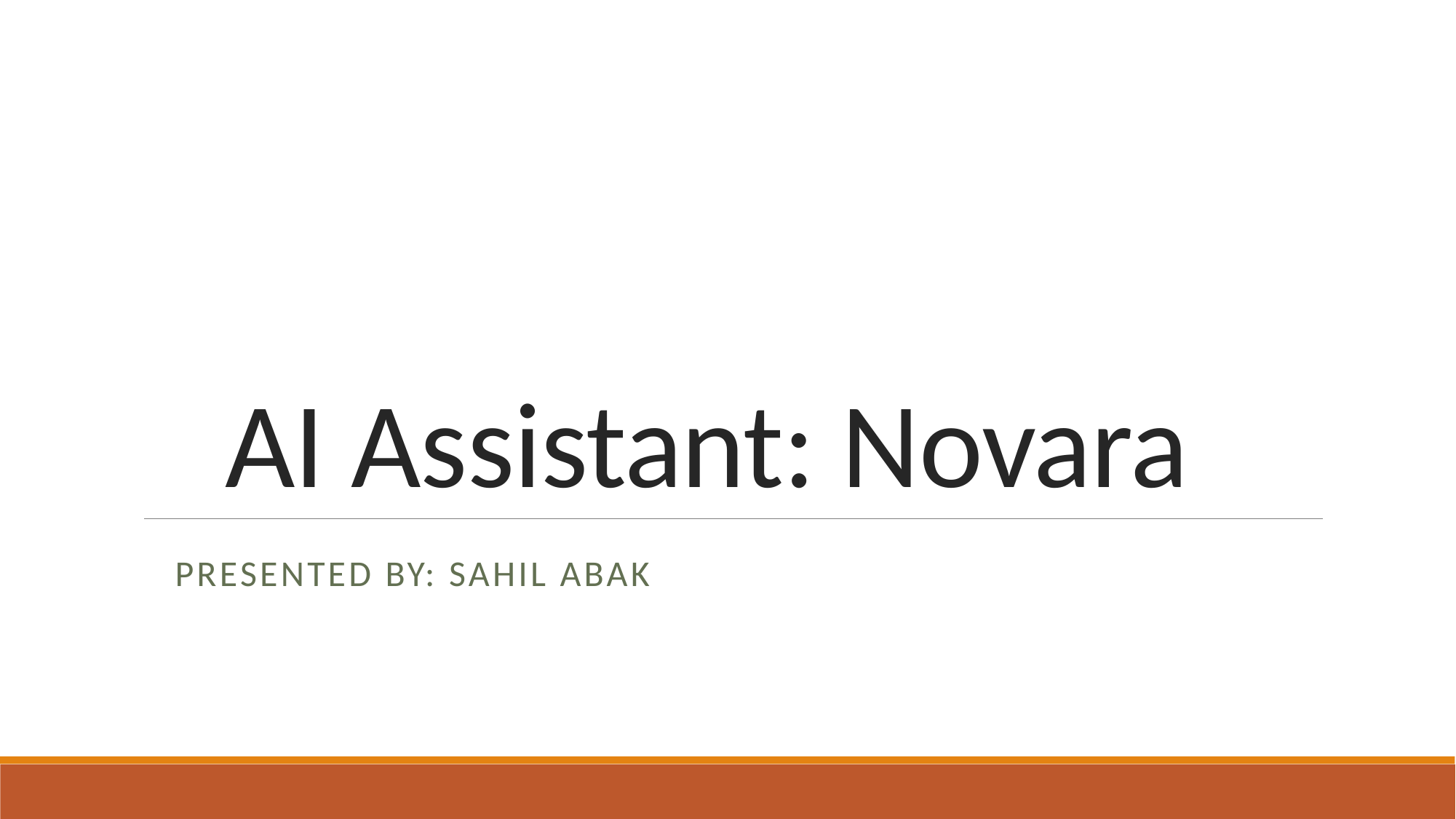

# AI Assistant: Novara
Presented By: Sahil Abak